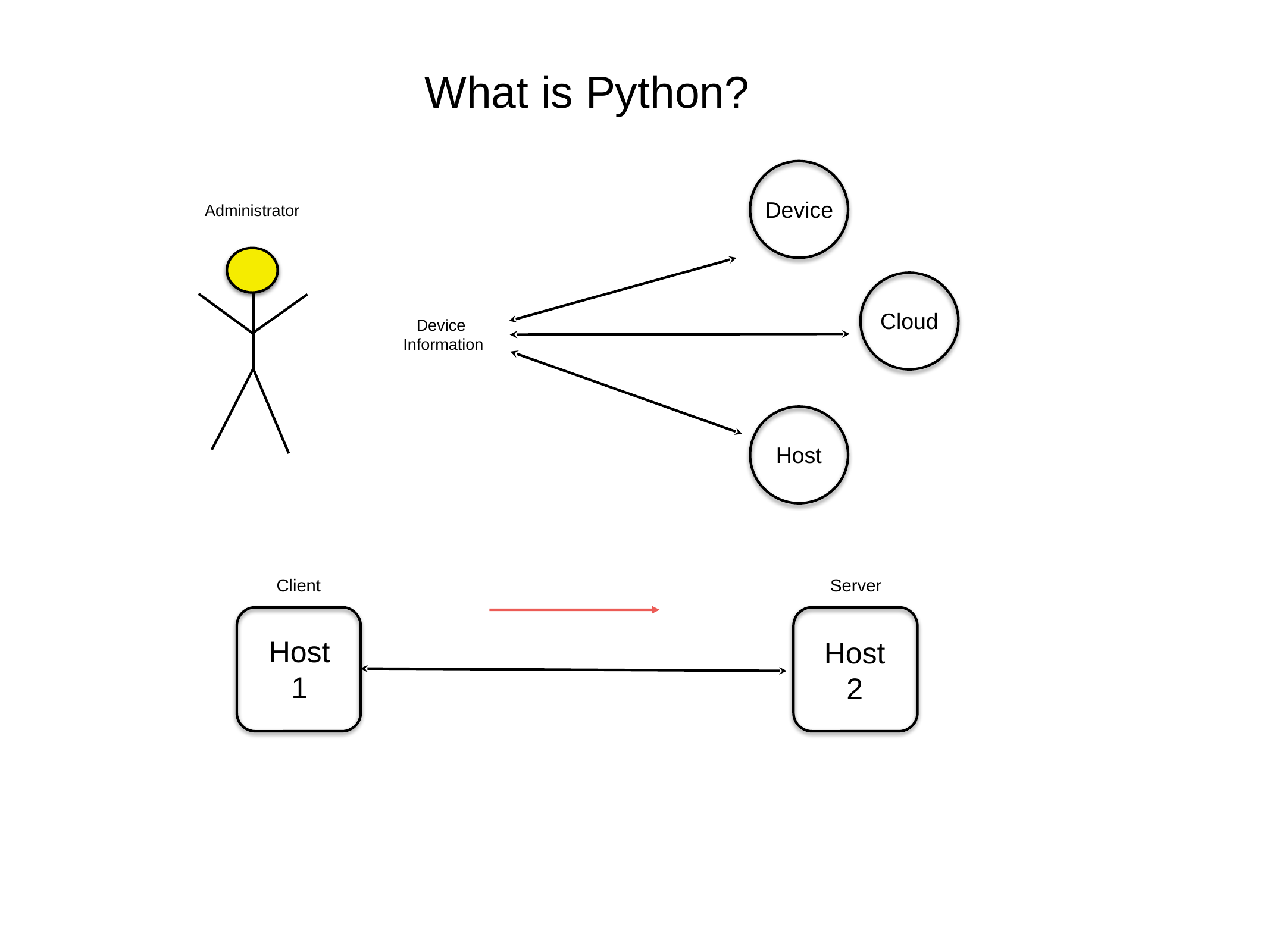

What is Python?

Device
Administrator

Cloud
Device
Information

Host
Client
Server

Host
1
Host
2